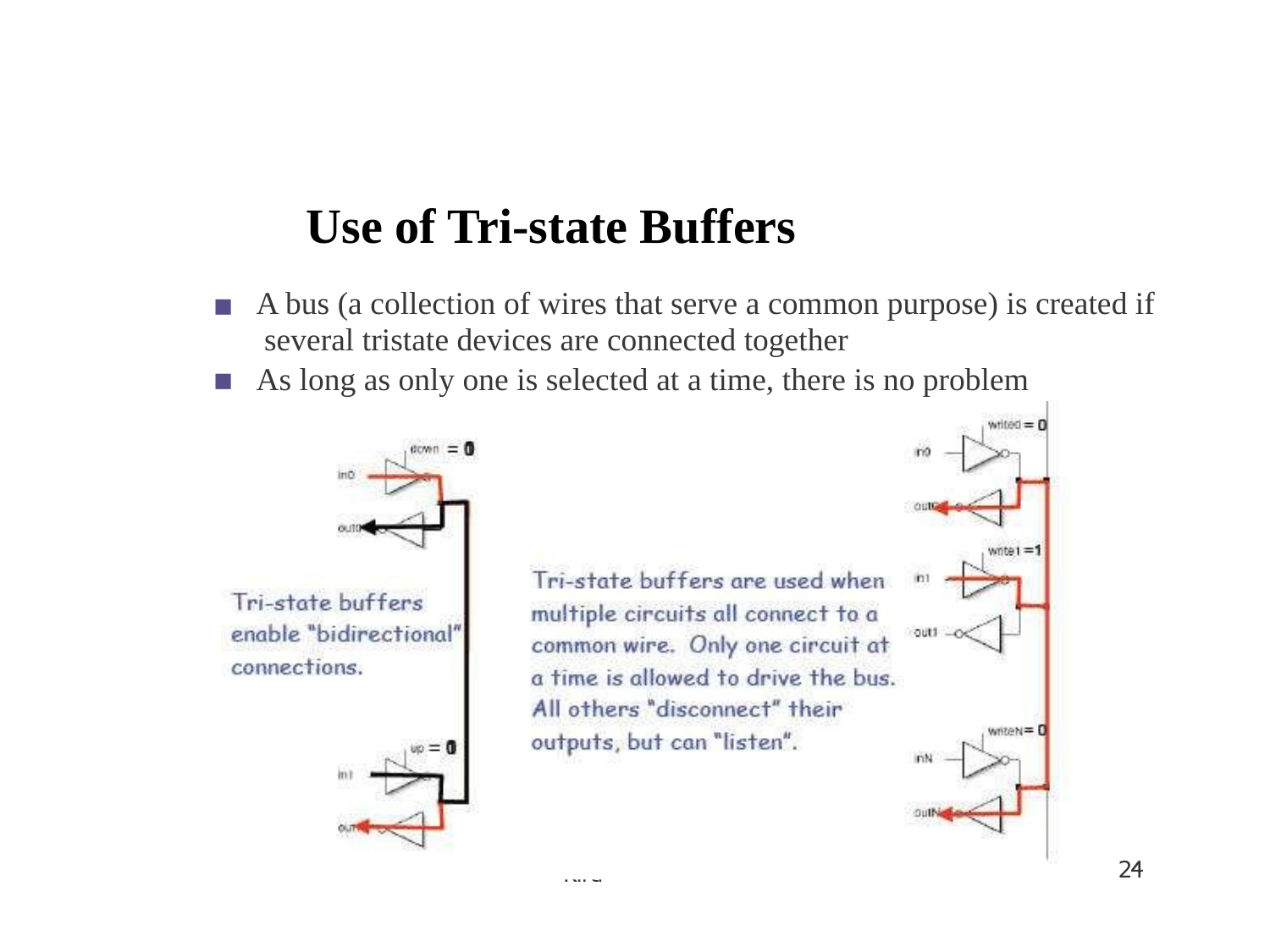

# Use of Tri-state Buffers
A bus (a collection of wires that serve a common purpose) is created if  several tristate devices are connected together
As long as only one is selected at a time, there is no problem

24
Kirti